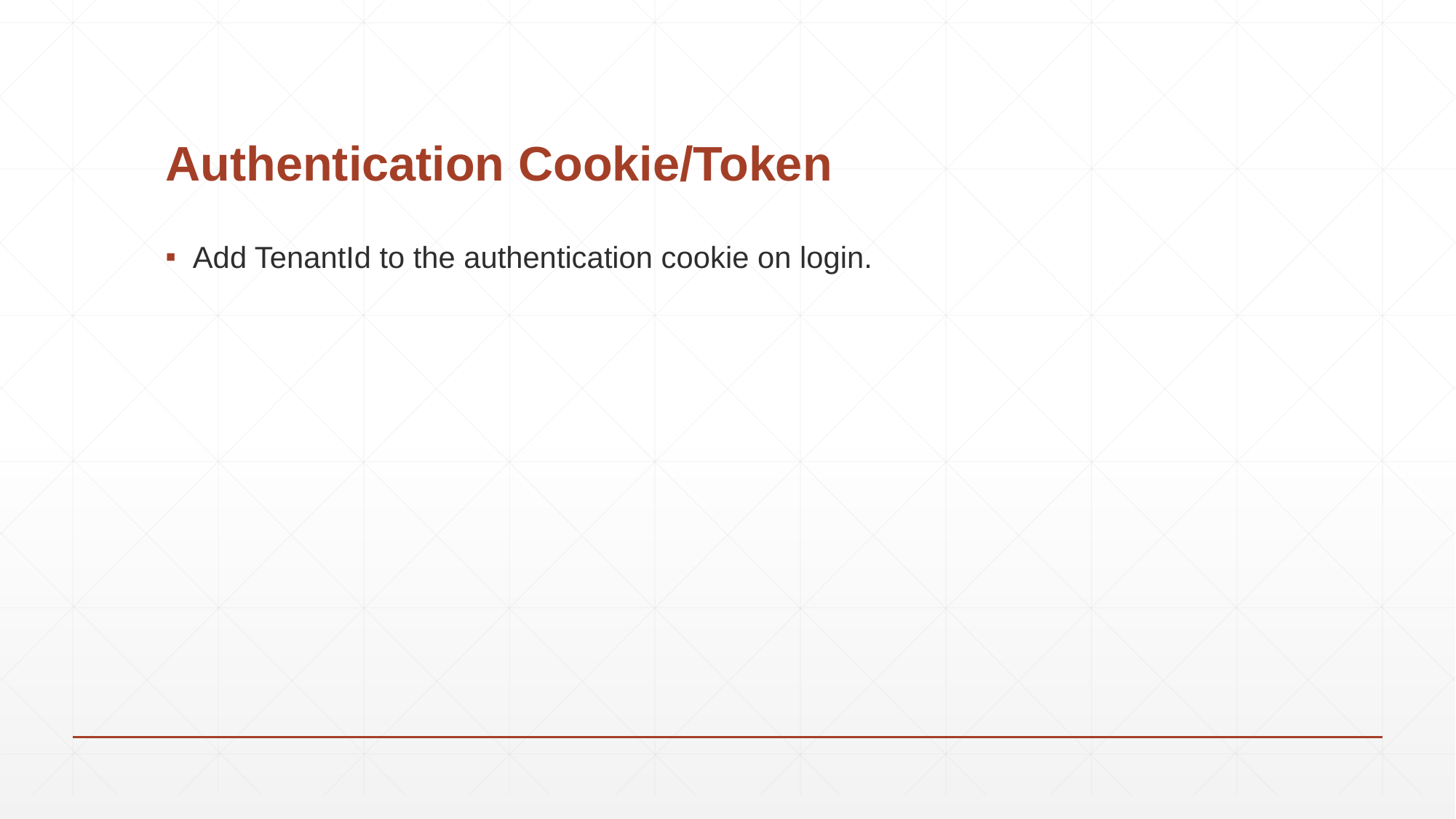

# Authentication Cookie/Token
Add TenantId to the authentication cookie on login.